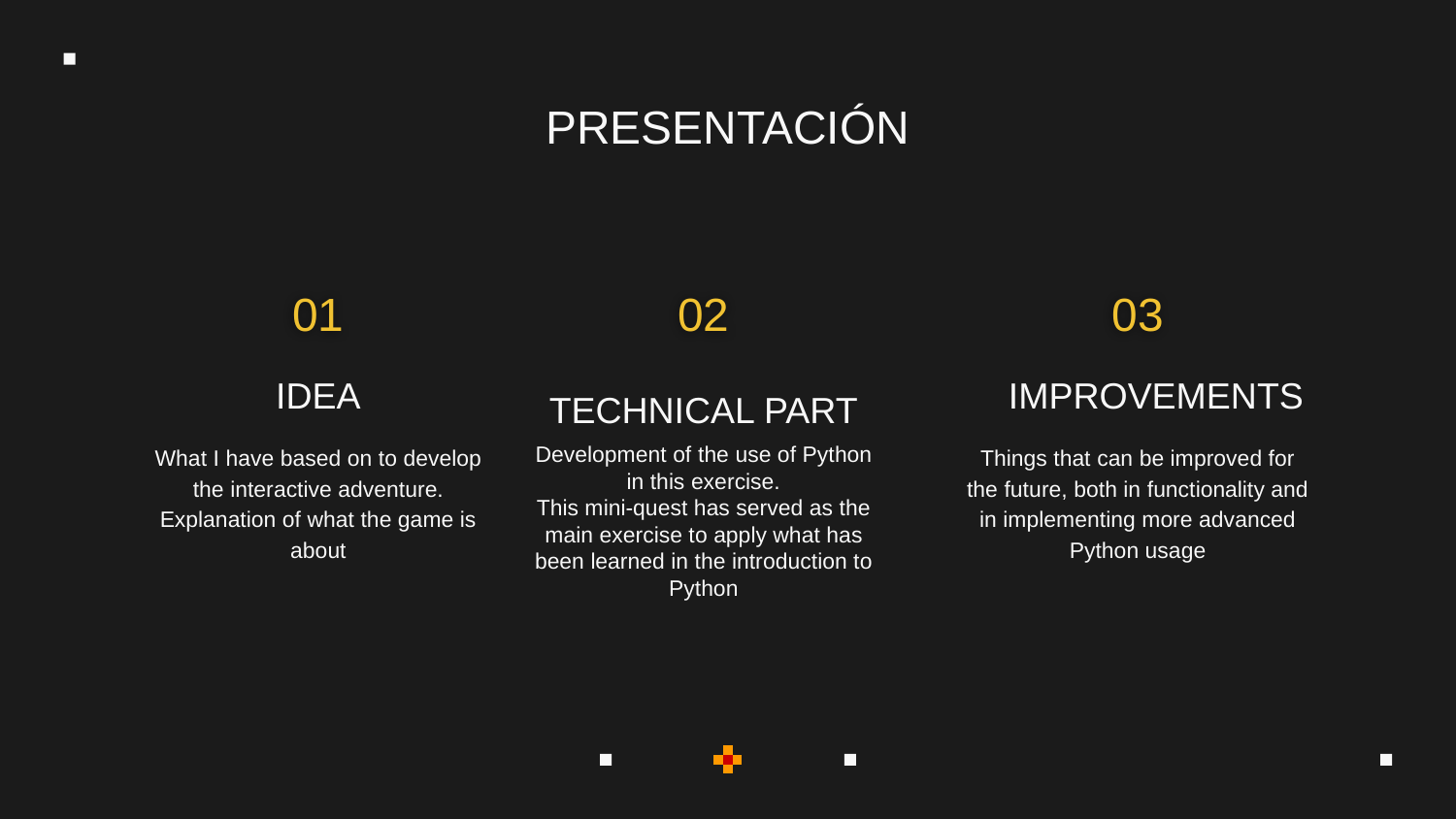

# PRESENTACIÓN
01
02
03
IMPROVEMENTS
IDEA
TECHNICAL PART
What I have based on to develop the interactive adventure. Explanation of what the game is about

Development of the use of Python in this exercise.
This mini-quest has served as the main exercise to apply what has been learned in the introduction to Python

Things that can be improved for the future, both in functionality and in implementing more advanced Python usage